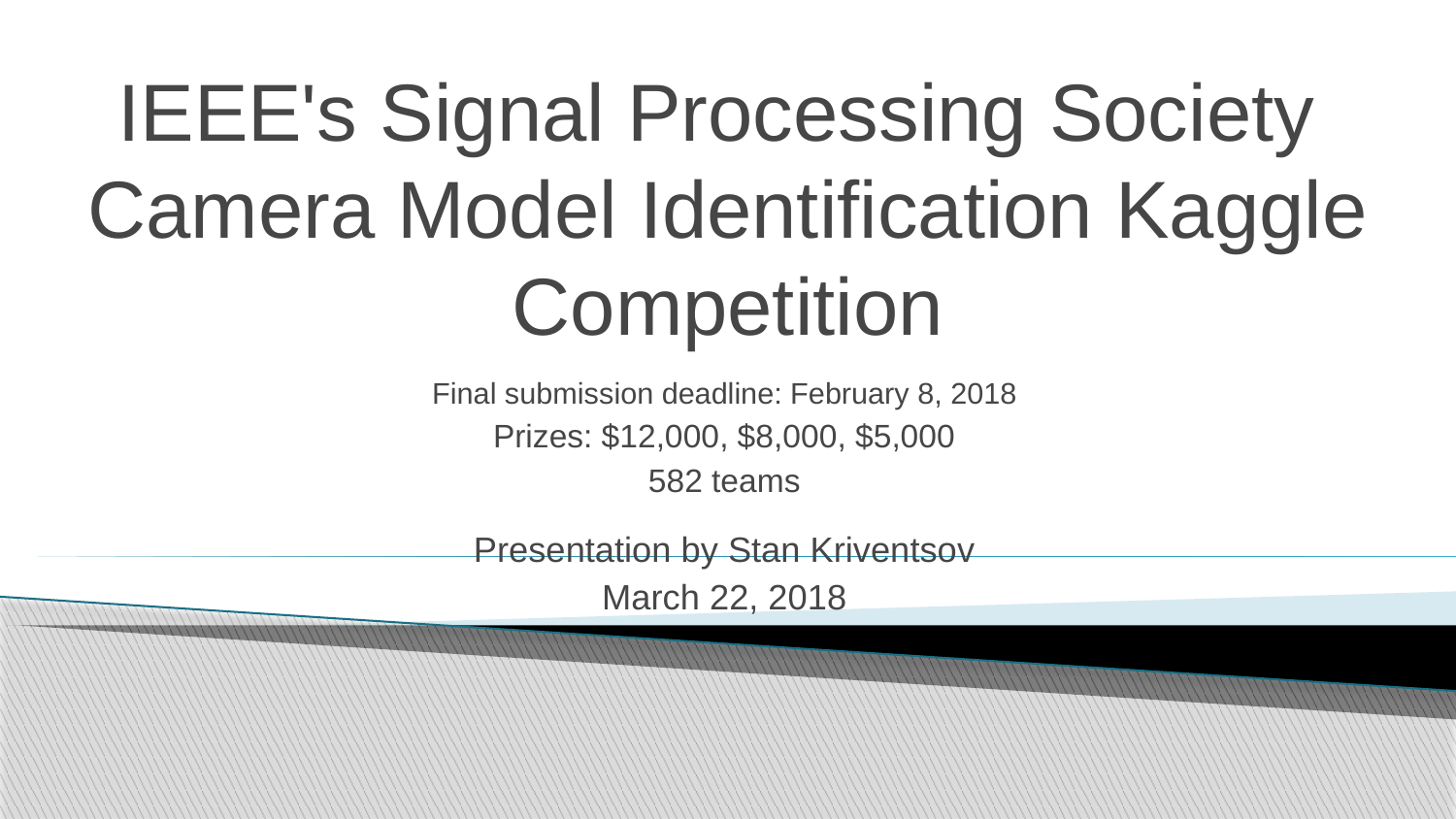

# IEEE's Signal Processing Society  Camera Model Identification Kaggle Competition

Final submission deadline: February 8, 2018
Prizes: $12,000, $8,000, $5,000
582 teams

Presentation by Stan Kriventsov
March 22, 2018